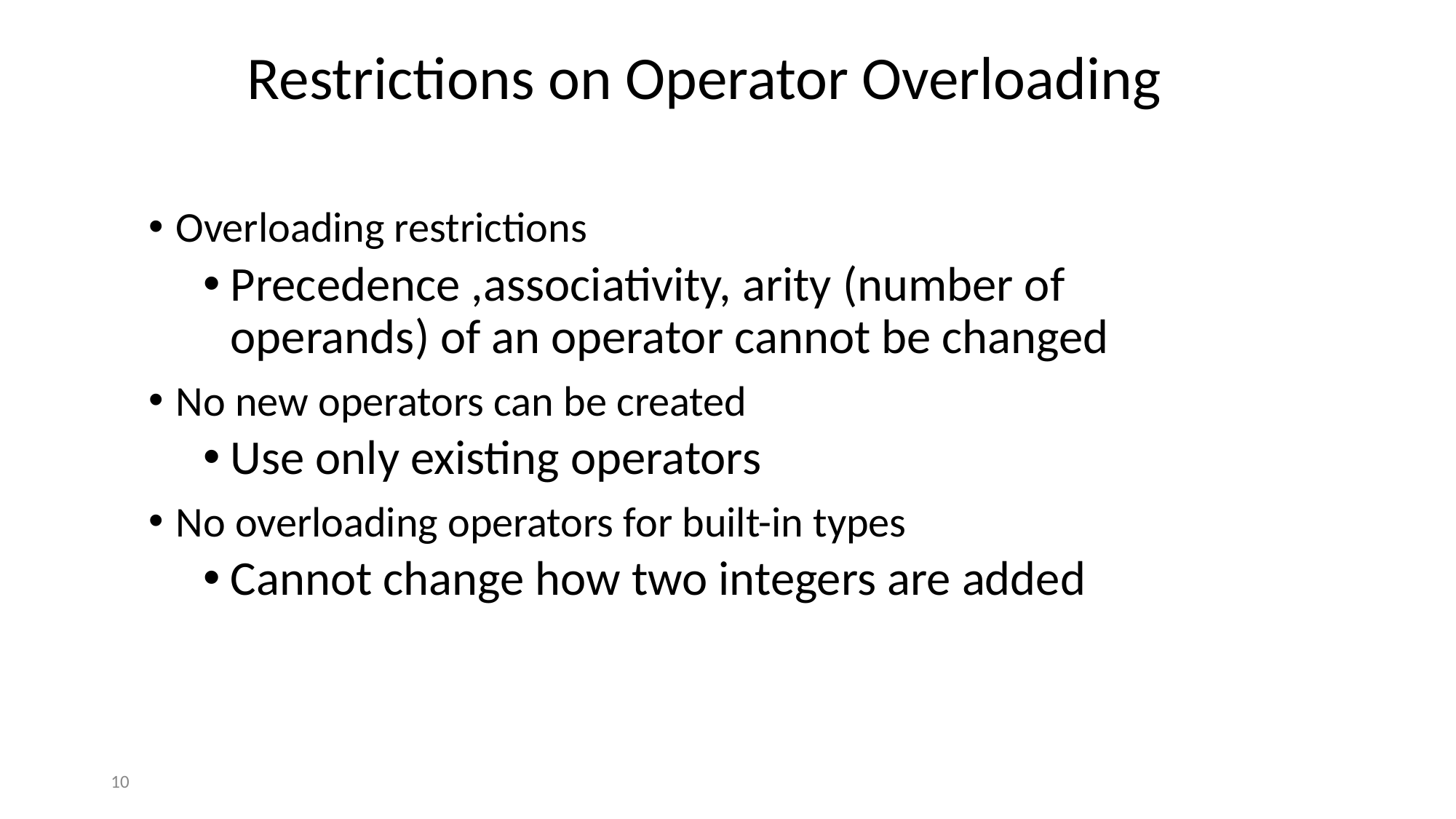

# Restrictions on Operator Overloading
Overloading restrictions
Precedence ,associativity, arity (number of operands) of an operator cannot be changed
No new operators can be created
Use only existing operators
No overloading operators for built-in types
Cannot change how two integers are added
10